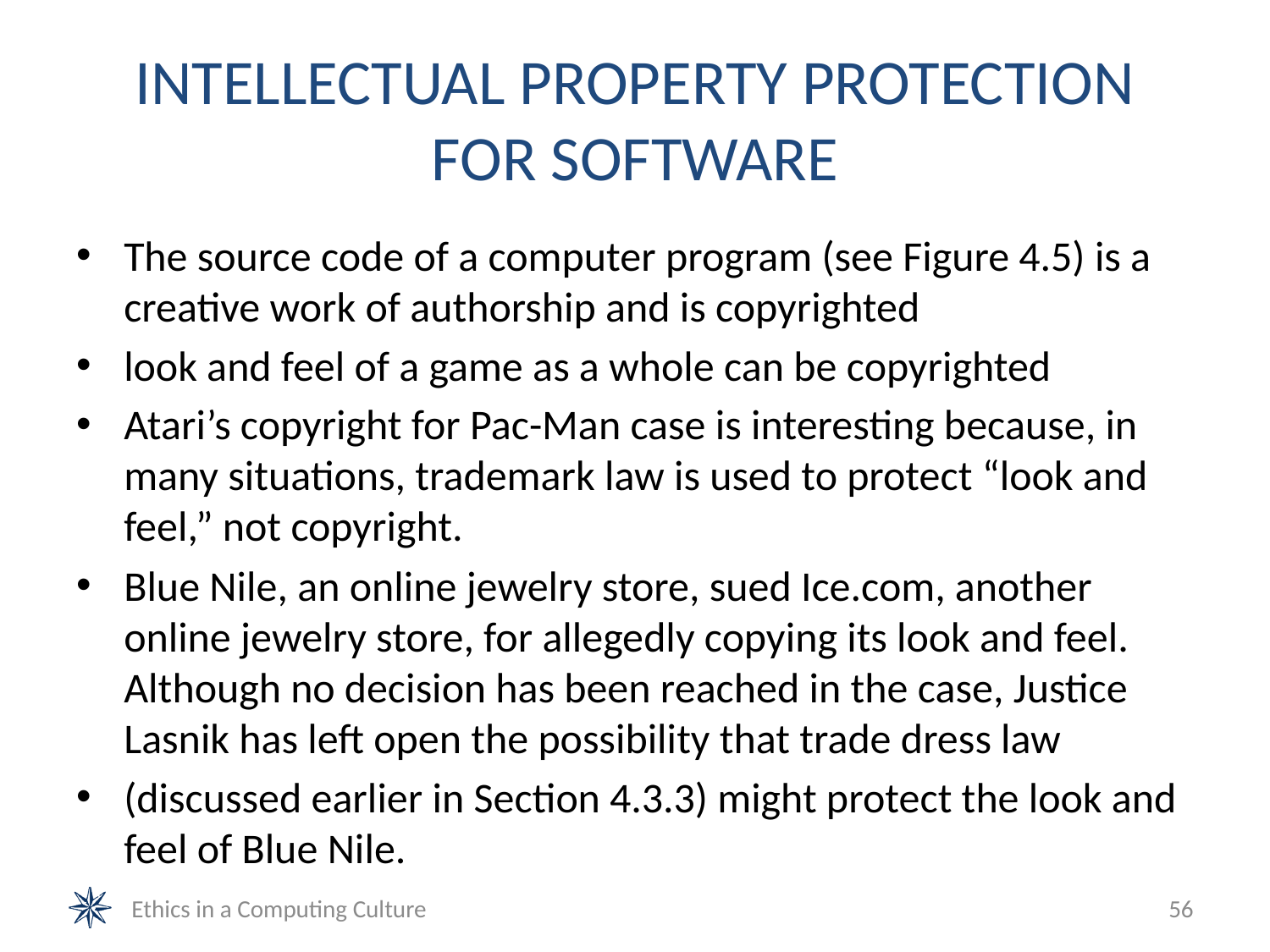

# INTELLECTUAL PROPERTY PROTECTION FOR SOFTWARE
The source code of a computer program (see Figure 4.5) is a creative work of authorship and is copyrighted
look and feel of a game as a whole can be copyrighted
Atari’s copyright for Pac-Man case is interesting because, in many situations, trademark law is used to protect “look and feel,” not copyright.
Blue Nile, an online jewelry store, sued Ice.com, another online jewelry store, for allegedly copying its look and feel. Although no decision has been reached in the case, Justice Lasnik has left open the possibility that trade dress law
(discussed earlier in Section 4.3.3) might protect the look and feel of Blue Nile.
Ethics in a Computing Culture
56